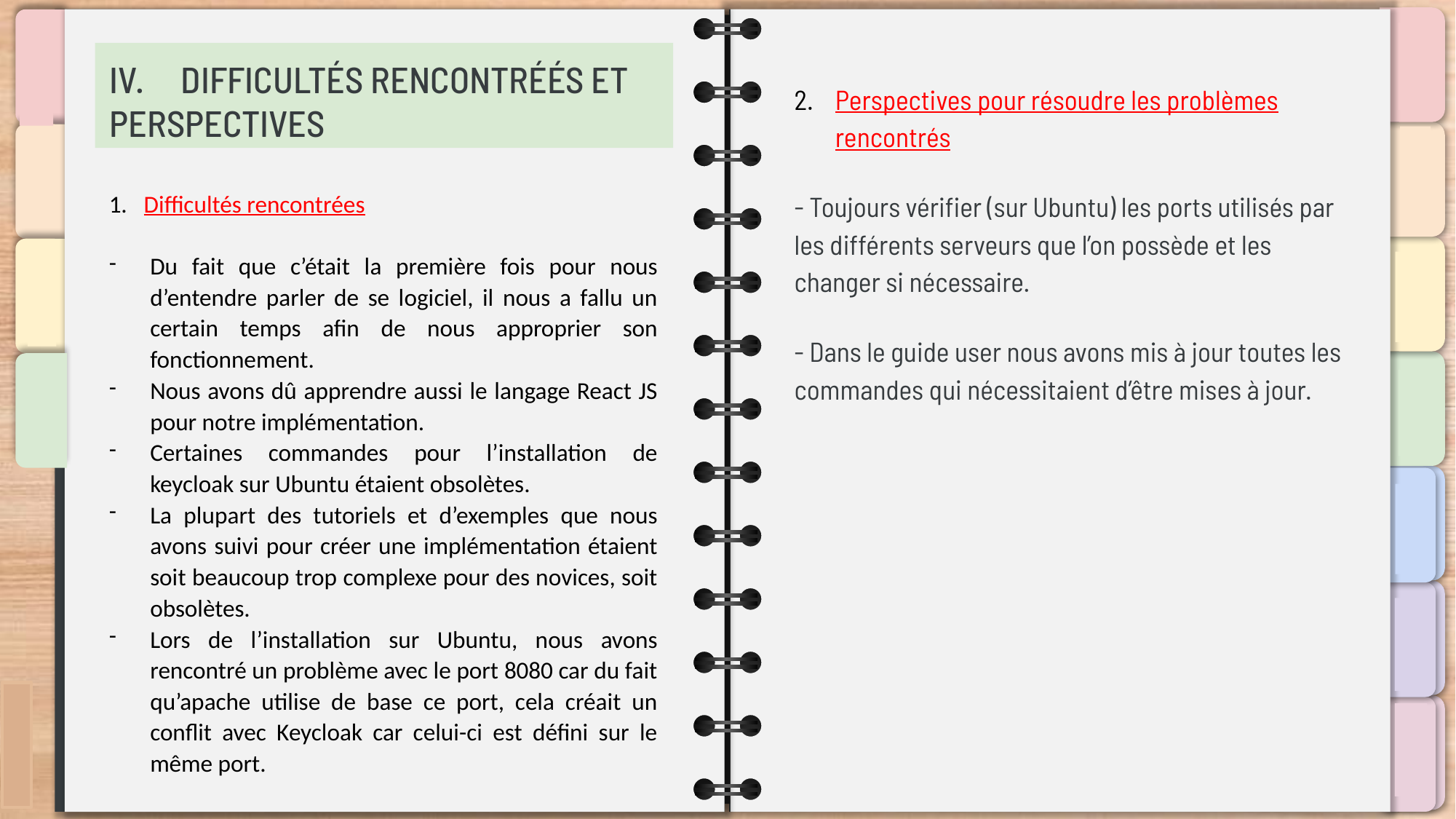

# IV.     DIFFICULTÉS RENCONTRÉÉS ET PERSPECTIVES
Perspectives pour résoudre les problèmes rencontrés
- Toujours vérifier (sur Ubuntu) les ports utilisés par les différents serveurs que l’on possède et les changer si nécessaire.
- Dans le guide user nous avons mis à jour toutes les commandes qui nécessitaient d’être mises à jour.

1.   Difficultés rencontrées

Du fait que c’était la première fois pour nous d’entendre parler de se logiciel, il nous a fallu un certain temps afin de nous approprier son fonctionnement.
Nous avons dû apprendre aussi le langage React JS pour notre implémentation.
Certaines commandes pour l’installation de keycloak sur Ubuntu étaient obsolètes.
La plupart des tutoriels et d’exemples que nous avons suivi pour créer une implémentation étaient soit beaucoup trop complexe pour des novices, soit obsolètes.
Lors de l’installation sur Ubuntu, nous avons rencontré un problème avec le port 8080 car du fait qu’apache utilise de base ce port, cela créait un conflit avec Keycloak car celui-ci est défini sur le même port.